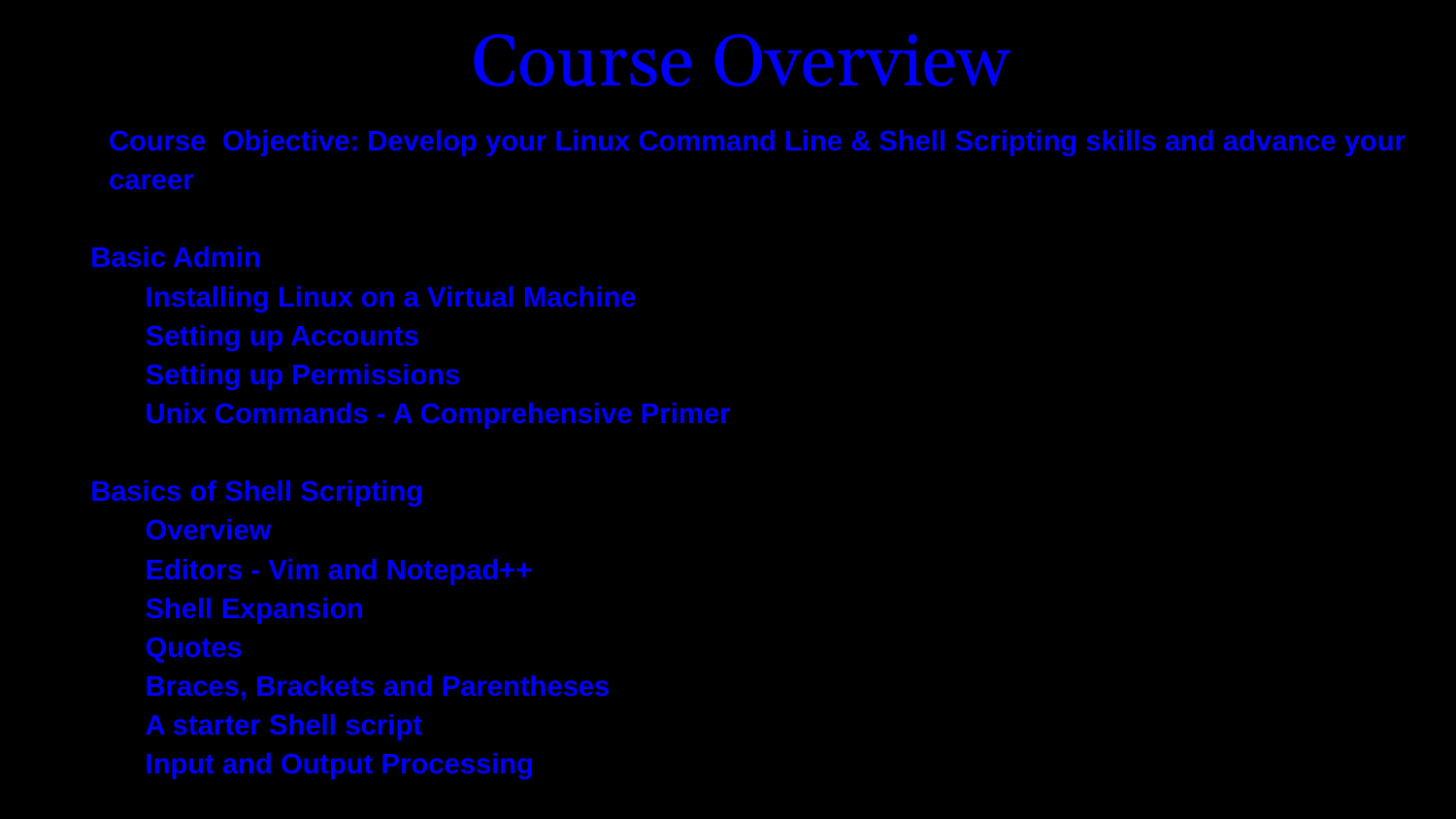

# Course Overview
Course  Objective: Develop your Linux Command Line & Shell Scripting skills and advance your
career

Basic Admin
Installing Linux on a Virtual Machine
Setting up Accounts
Setting up Permissions
Unix Commands - A Comprehensive Primer

Basics of Shell Scripting
Overview
Editors - Vim and Notepad++
Shell Expansion
Quotes
Braces, Brackets and Parentheses
A starter Shell script
Input and Output Processing